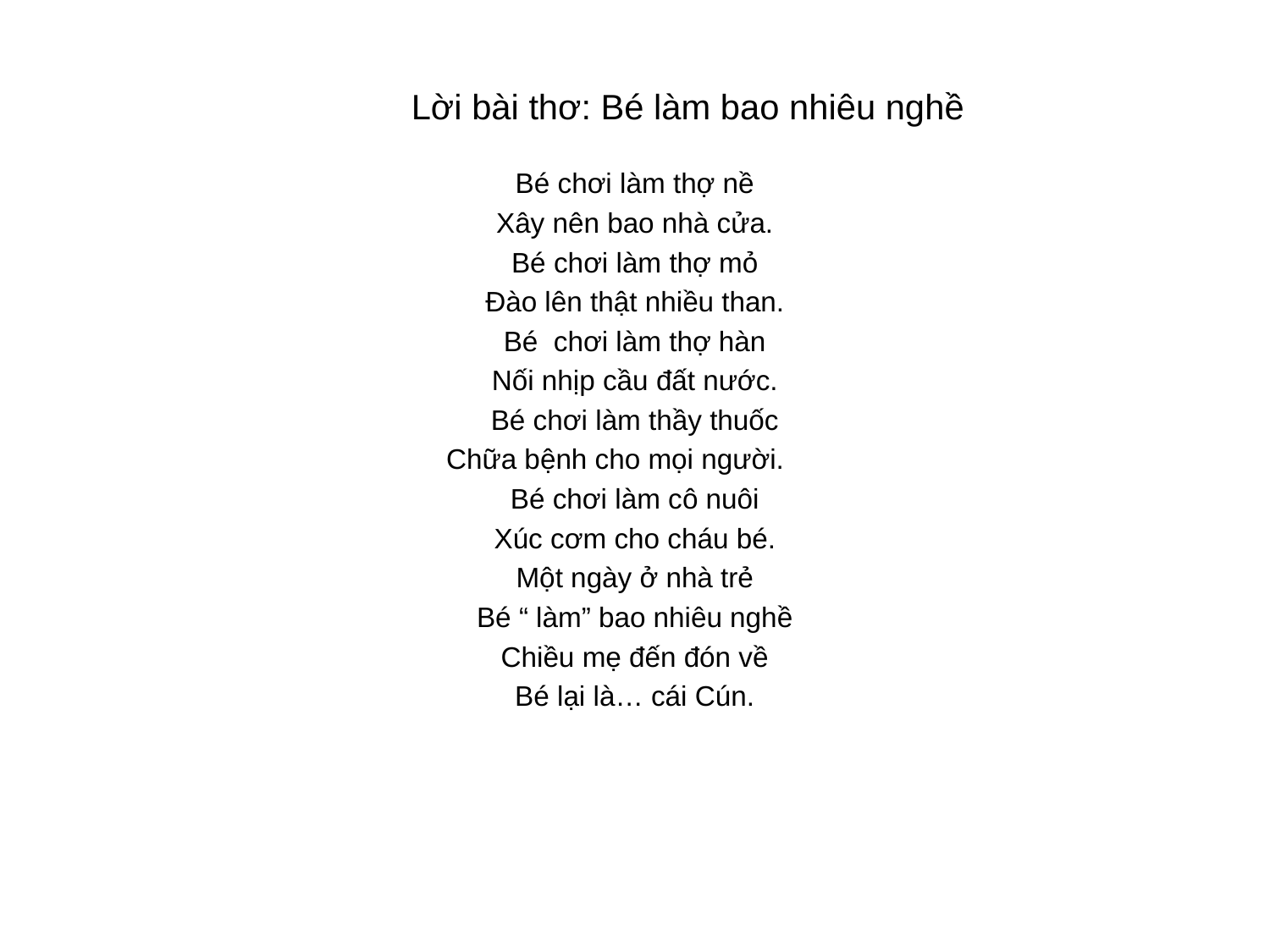

Lời bài thơ: Bé làm bao nhiêu nghề
Bé chơi làm thợ nề
Xây nên bao nhà cửa.
Bé chơi làm thợ mỏ
Đào lên thật nhiều than.
Bé  chơi làm thợ hàn
Nối nhịp cầu đất nước.
Bé chơi làm thầy thuốc
Chữa bệnh cho mọi người.
Bé chơi làm cô nuôi
Xúc cơm cho cháu bé.
Một ngày ở nhà trẻ
Bé “ làm” bao nhiêu nghề
Chiều mẹ đến đón về
Bé lại là… cái Cún.